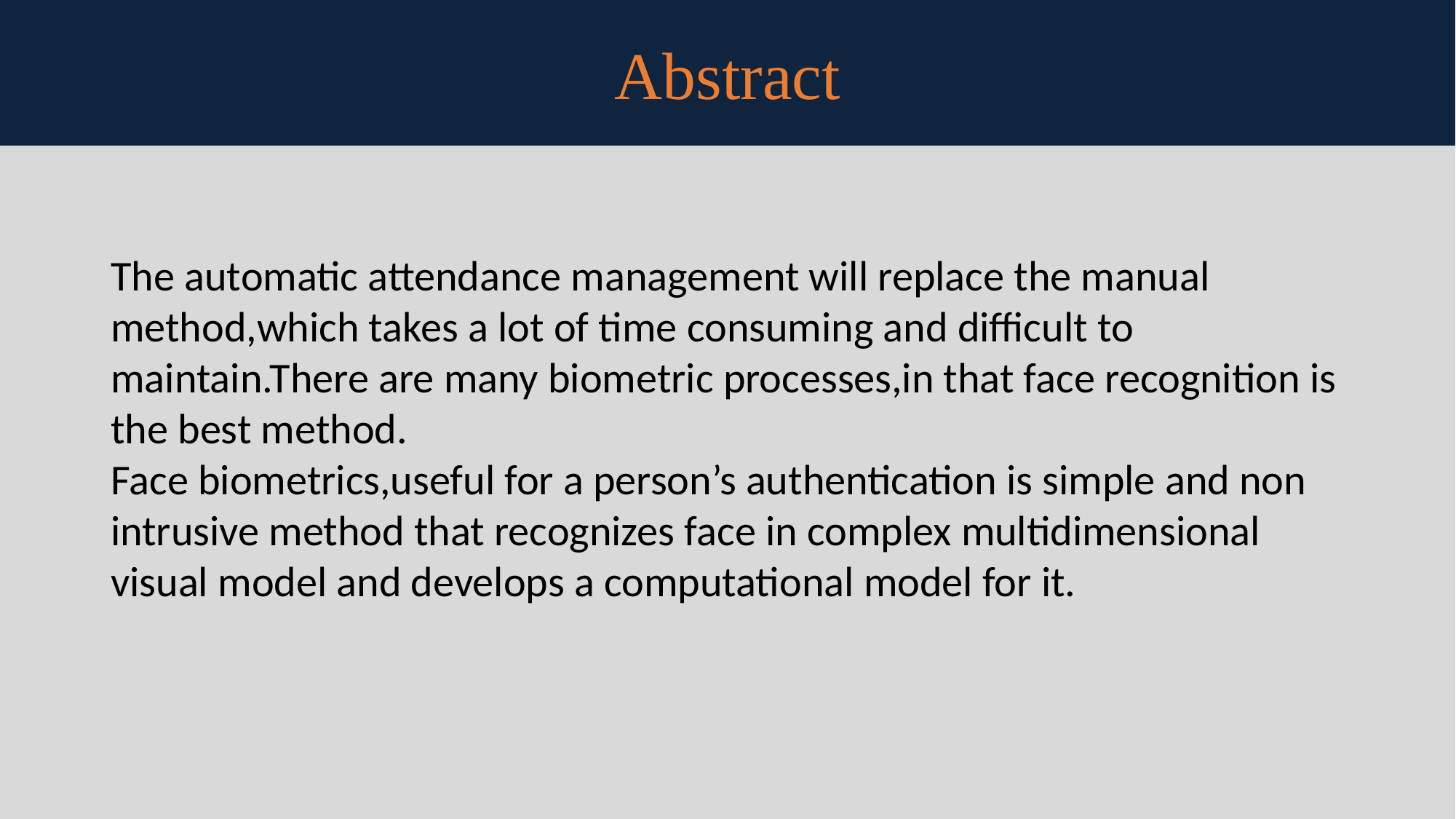

Abstract

The automatic attendance management will replace the manual method,which takes a lot of time consuming and difficult to maintain.There are many biometric processes,in that face recognition is the best method.
Face biometrics,useful for a person’s authentication is simple and non intrusive method that recognizes face in complex multidimensional visual model and develops a computational model for it.